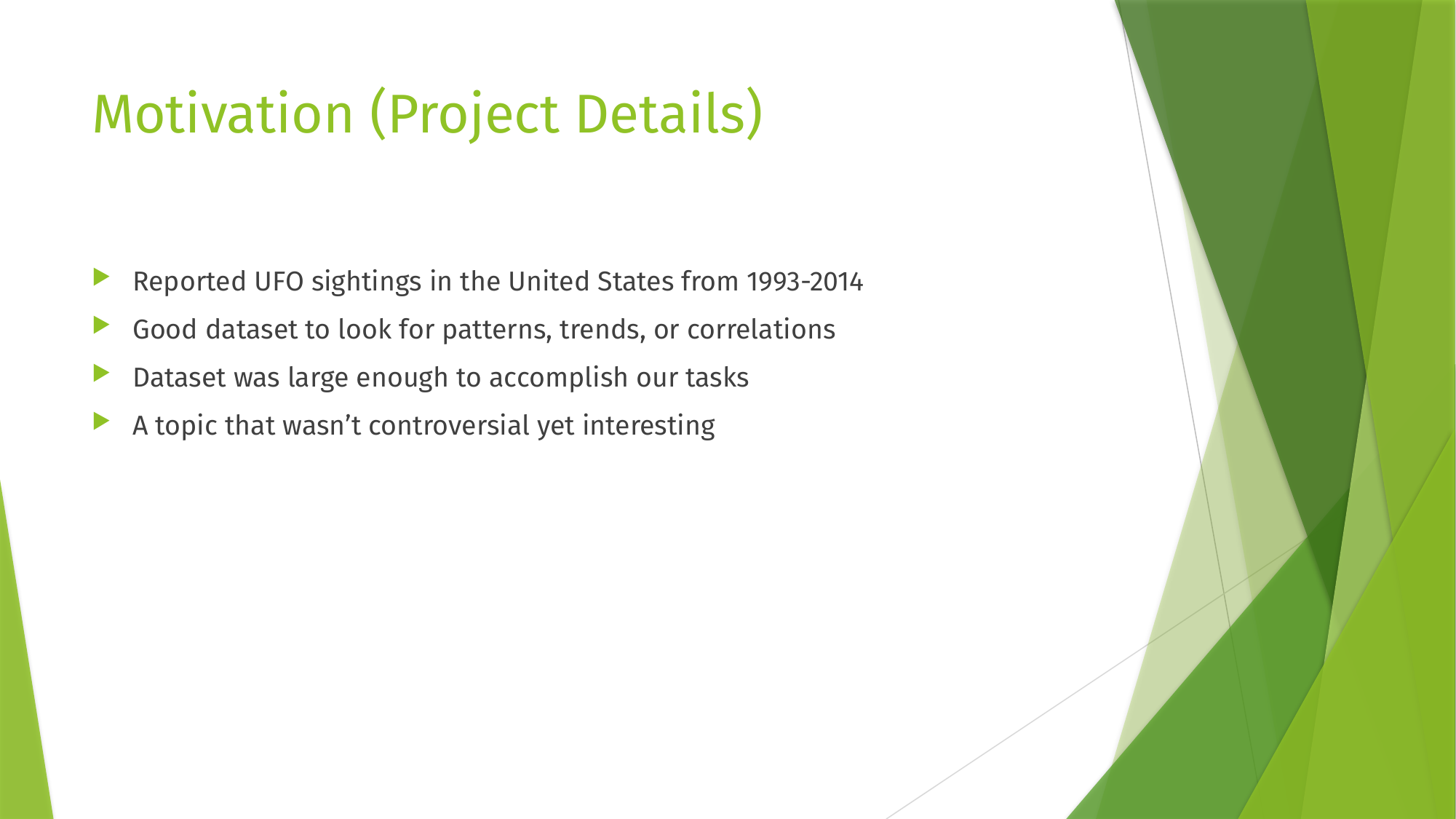

# Motivation (Project Details)
Reported UFO sightings in the United States from 1993-2014
Good dataset to look for patterns, trends, or correlations
Dataset was large enough to accomplish our tasks
A topic that wasn’t controversial yet interesting